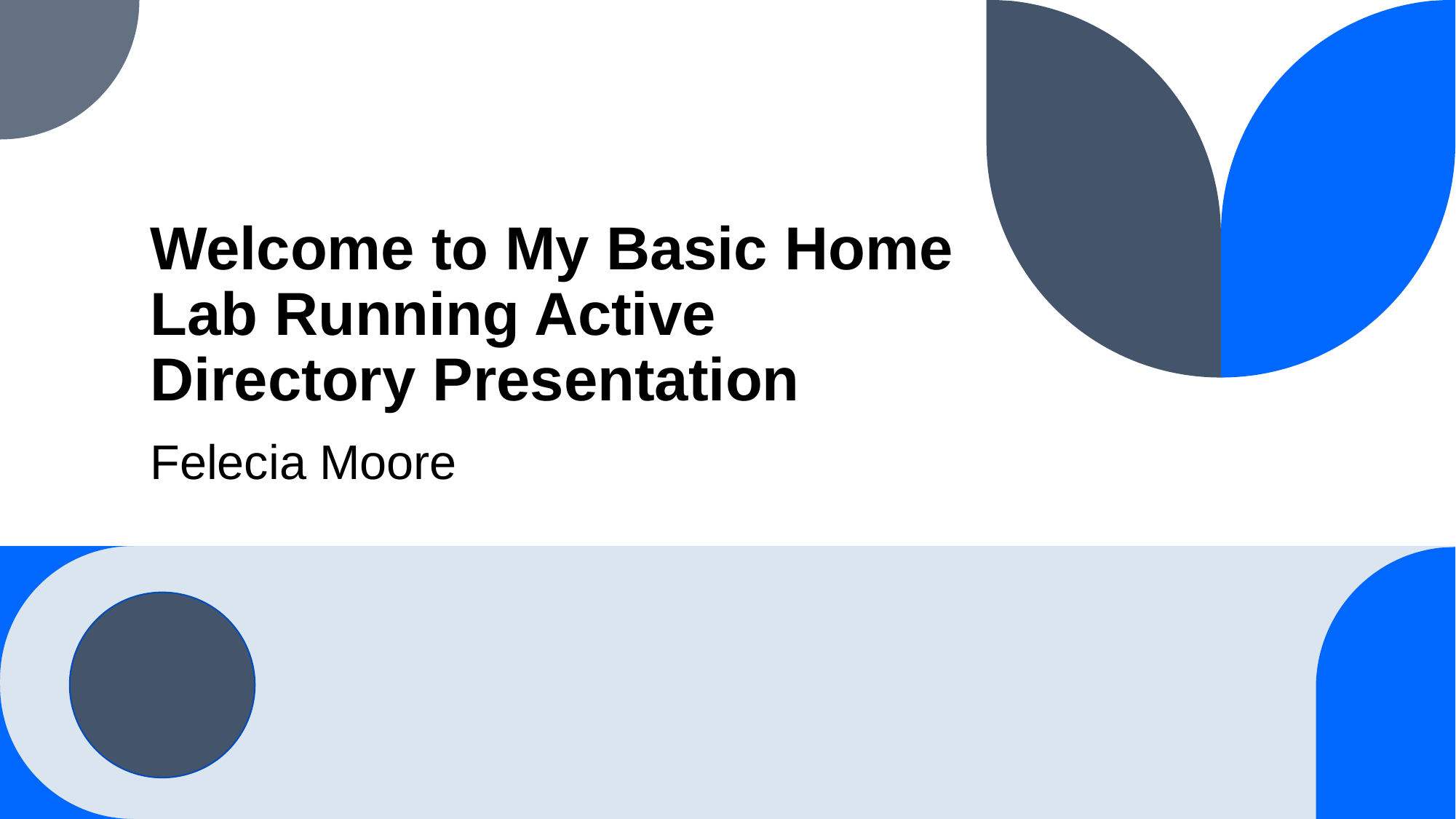

# Welcome to My Basic Home Lab Running Active Directory Presentation
Felecia Moore